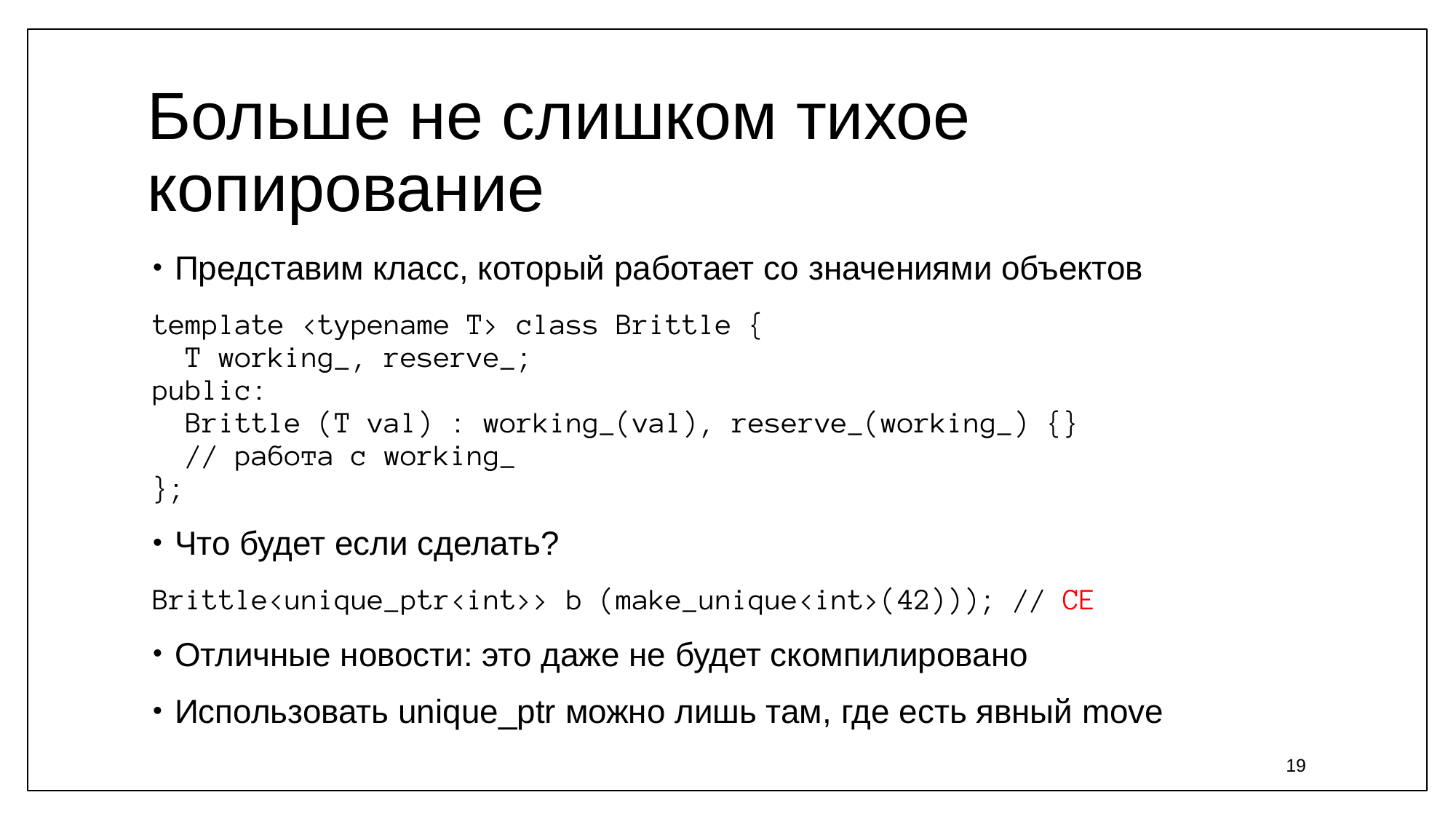

# Больше не слишком тихое копирование
Представим класс, который работает со значениями объектов
template <typename T> class Brittle {
  T working_, reserve_;
public:
  Brittle (T val) : working_(val), reserve_(working_) {}
  // работа с working_
};
Что будет если сделать?
Brittle<unique_ptr<int>> b (make_unique<int>(42))); // CE
Отличные новости: это даже не будет скомпилировано
Использовать unique_ptr можно лишь там, где есть явный move
19